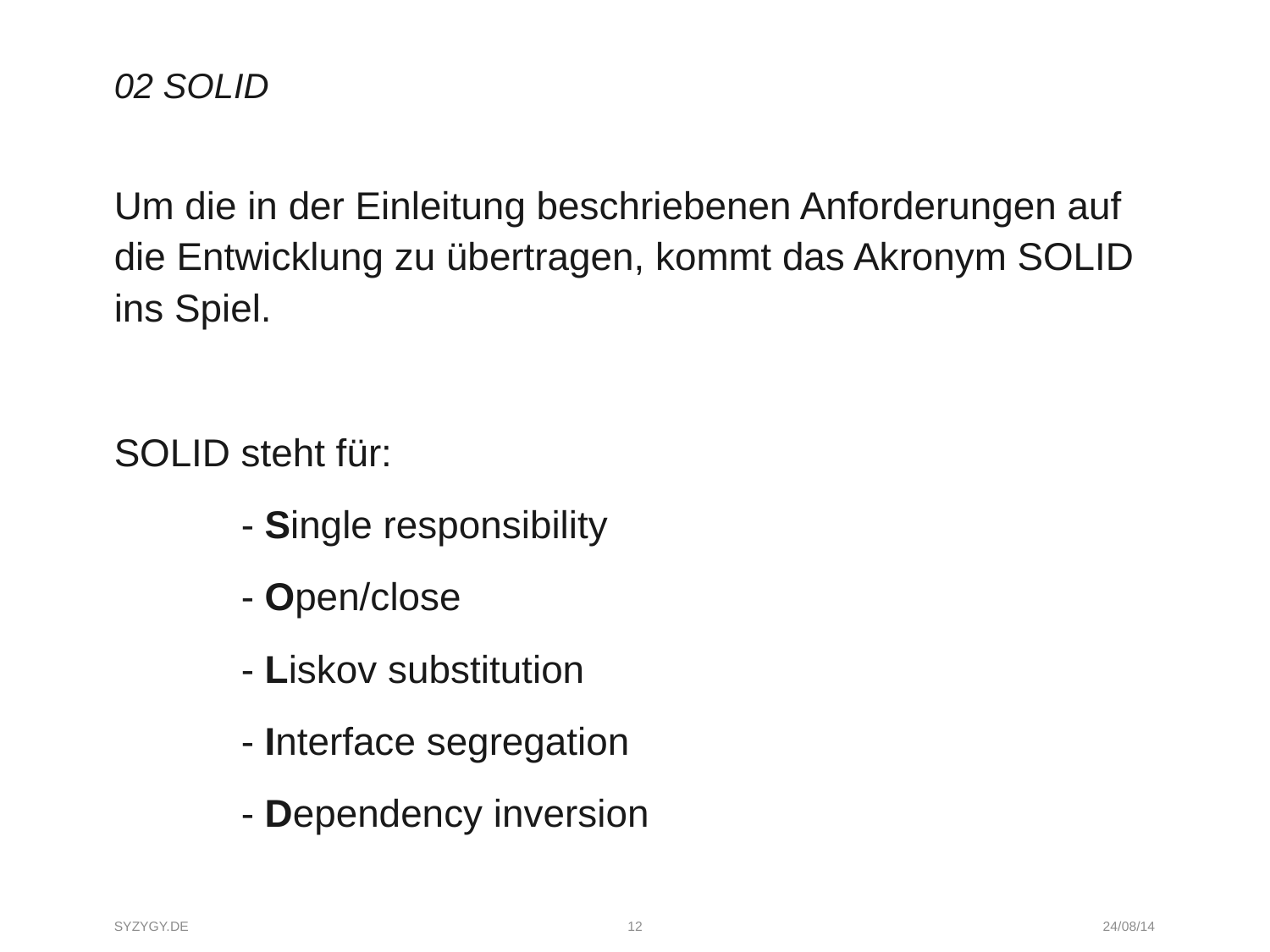

# 02 SOLID
Um die in der Einleitung beschriebenen Anforderungen auf die Entwicklung zu übertragen, kommt das Akronym SOLID ins Spiel.

SOLID steht für:
	- Single responsibility
	- Open/close
	- Liskov substitution
	- Interface segregation
	- Dependency inversion

SYZYGY.DE
12
24/08/14